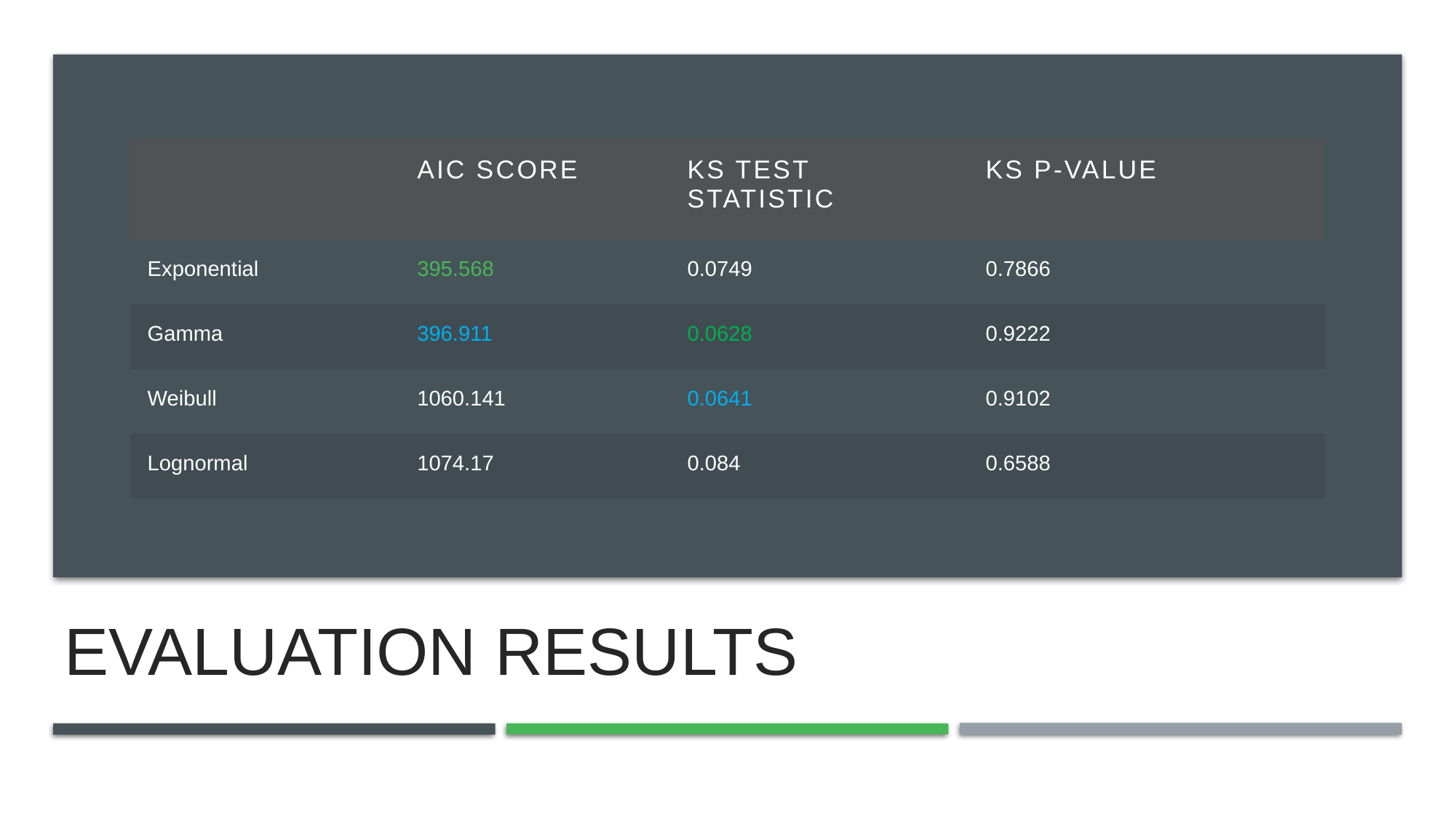

|  | AIC SCORE | KS TEST STATISTIC | KS P-VALUE |
| --- | --- | --- | --- |
| Exponential | 395.568 | 0.0749 | 0.7866 |
| Gamma | 396.911 | 0.0628 | 0.9222 |
| Weibull | 1060.141 | 0.0641 | 0.9102 |
| Lognormal | 1074.17 | 0.084 | 0.6588 |
# EVALUATION RESULTS